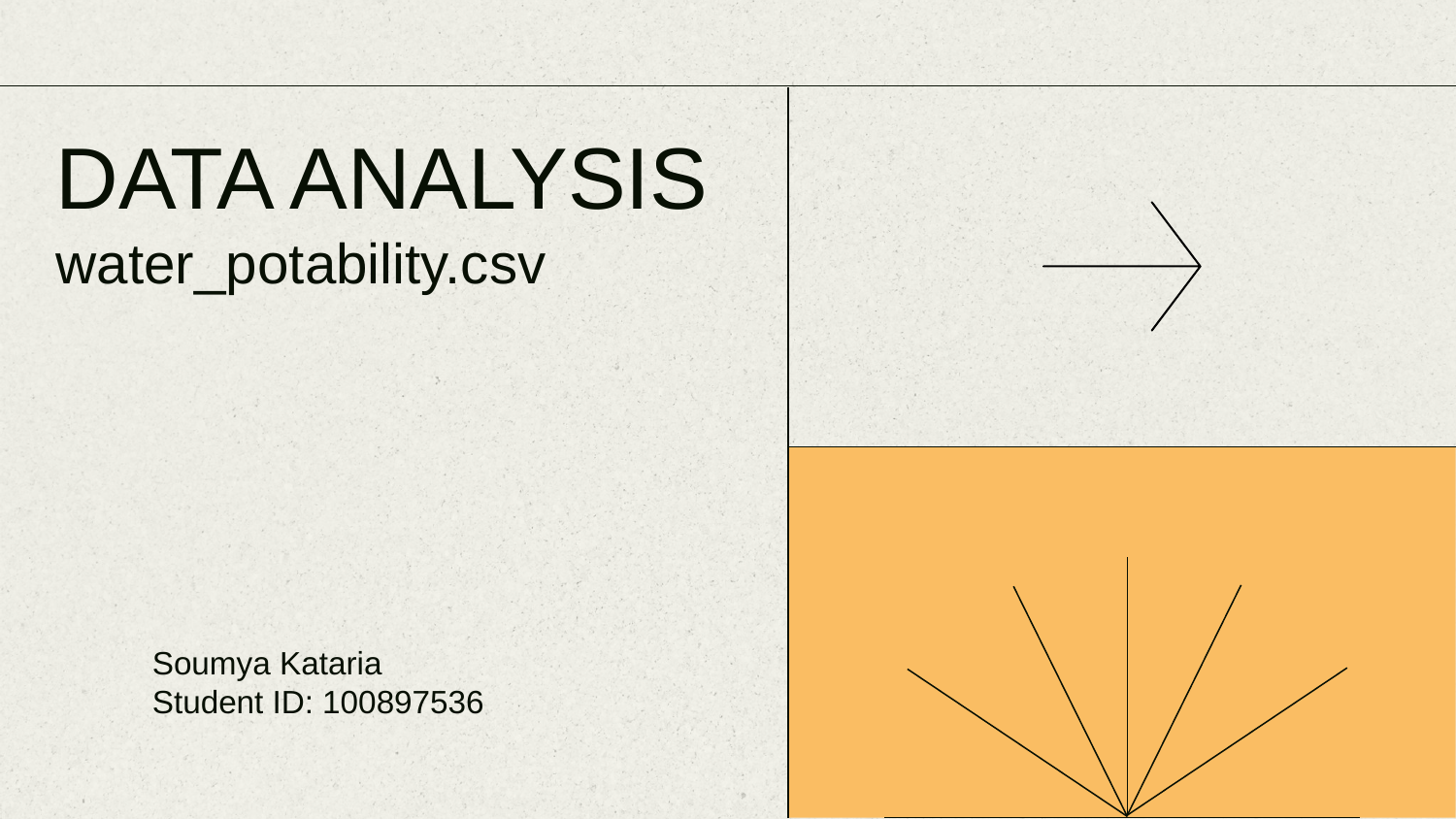

# DATA ANALYSIS water_potability.csv

Soumya Kataria
Student ID: 100897536